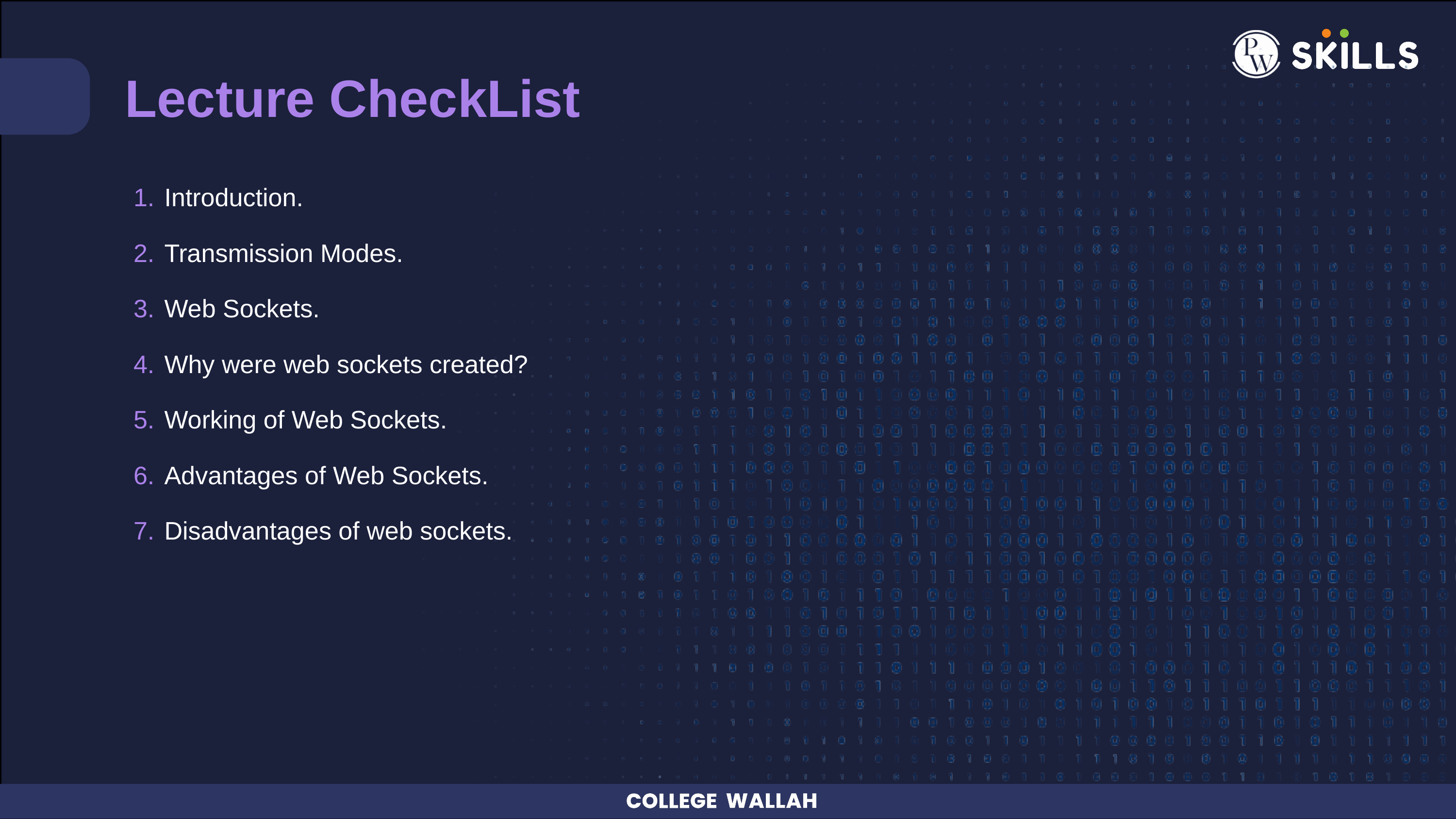

Lecture CheckList
Introduction.
Transmission Modes.
Web Sockets.
Why were web sockets created?
Working of Web Sockets.
Advantages of Web Sockets.
Disadvantages of web sockets.